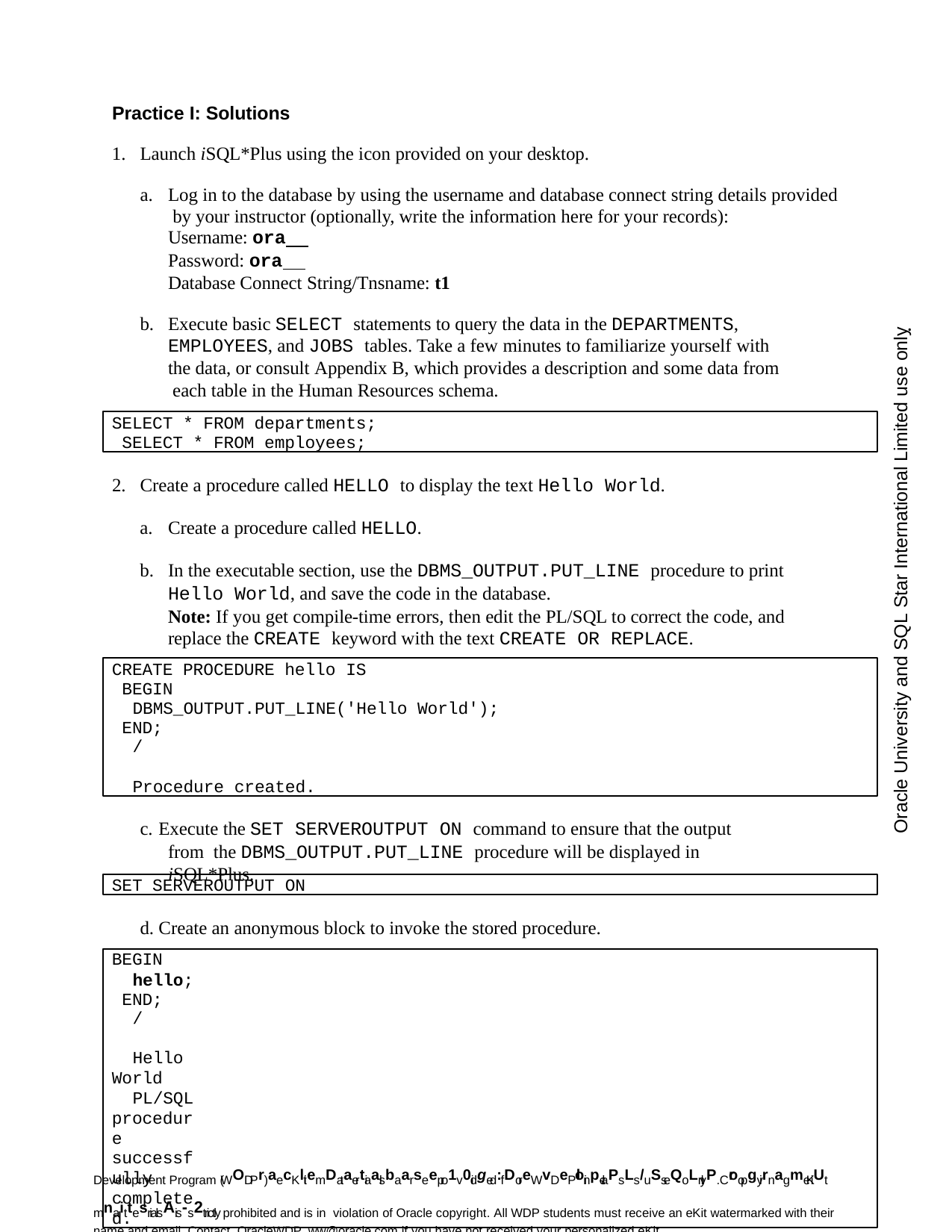

Practice I: Solutions
Launch iSQL*Plus using the icon provided on your desktop.

Log in to the database by using the username and database connect string details provided  by your instructor (optionally, write the information here for your records):
Username: ora
Password: ora
Database Connect String/Tnsname: t1

Execute basic SELECT statements to query the data in the DEPARTMENTS,  EMPLOYEES, and JOBS tables. Take a few minutes to familiarize yourself with  the data, or consult Appendix B, which provides a description and some data from  each table in the Human Resources schema.
Oracle University and SQL Star International Limited use onlyฺ
SELECT * FROM departments;  SELECT * FROM employees;
Create a procedure called HELLO to display the text Hello World.

Create a procedure called HELLO.

In the executable section, use the DBMS_OUTPUT.PUT_LINE procedure to print
Hello World, and save the code in the database.
Note: If you get compile-time errors, then edit the PL/SQL to correct the code, and  replace the CREATE keyword with the text CREATE OR REPLACE.
CREATE PROCEDURE hello IS  BEGIN
DBMS_OUTPUT.PUT_LINE('Hello World');  END;
/

Procedure created.
c. Execute the SET SERVEROUTPUT ON command to ensure that the output from  the DBMS_OUTPUT.PUT_LINE procedure will be displayed in iSQL*Plus.
SET SERVEROUTPUT ON
d. Create an anonymous block to invoke the stored procedure.
BEGIN
hello;  END;
/

Hello World
PL/SQL procedure successfully completed.
Development Program (WODPr)aecKlitemDataertiaalsbaarse epro1v0idged: fDoreWvDePloinp-claPsLs /uSseQoLnlyP. CroopgyirnagmeKiUt mnaittesrialsAis-s2trictly prohibited and is in  violation of Oracle copyright. All WDP students must receive an eKit watermarked with their name and email. Contact  OracleWDP_ww@oracle.com if you have not received your personalized eKit.